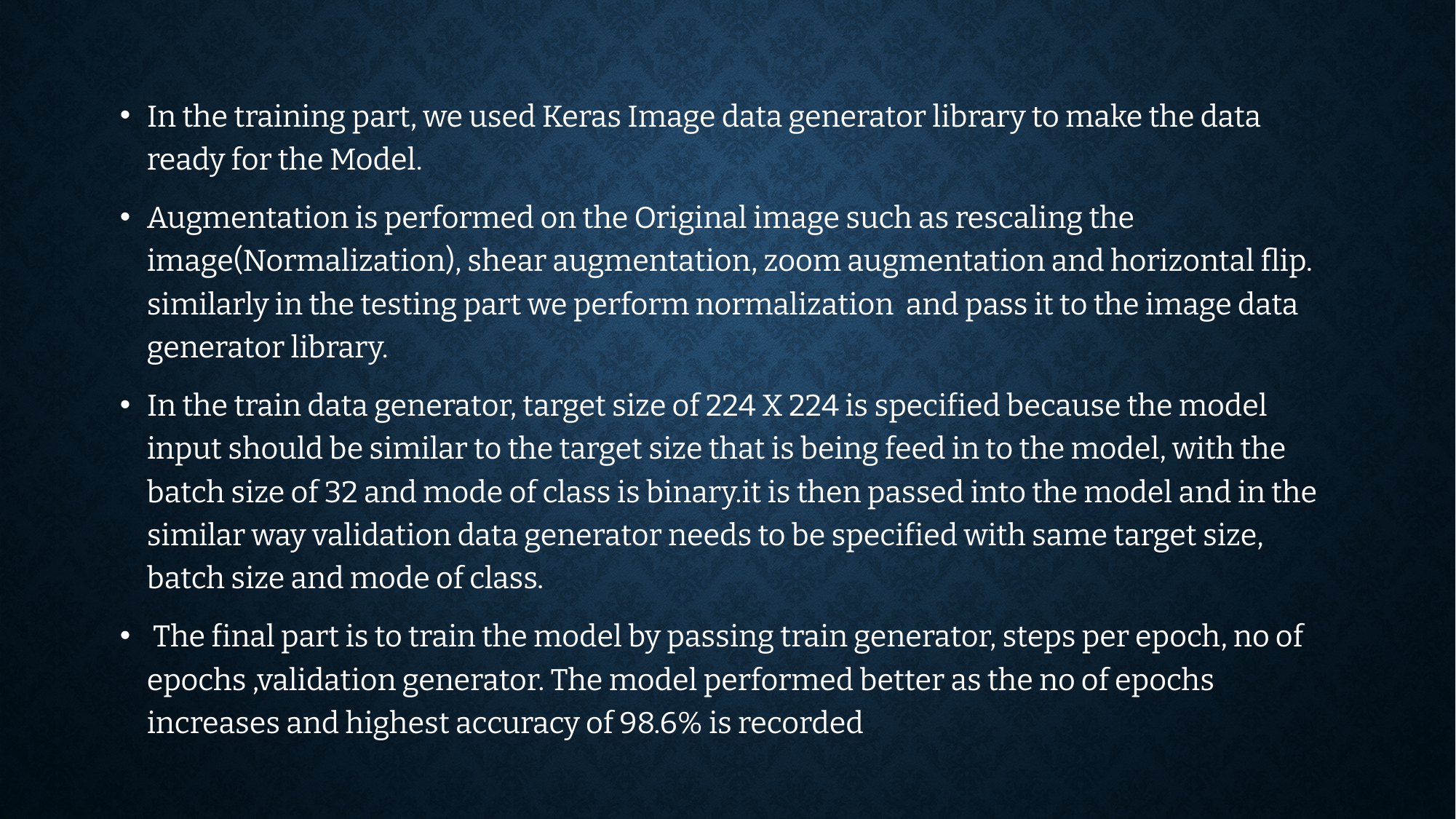

In the training part, we used Keras Image data generator library to make the data ready for the Model.
Augmentation is performed on the Original image such as rescaling the image(Normalization), shear augmentation, zoom augmentation and horizontal flip. similarly in the testing part we perform normalization  and pass it to the image data generator library.
In the train data generator, target size of 224 X 224 is specified because the model input should be similar to the target size that is being feed in to the model, with the batch size of 32 and mode of class is binary.it is then passed into the model and in the similar way validation data generator needs to be specified with same target size, batch size and mode of class.
 The final part is to train the model by passing train generator, steps per epoch, no of epochs ,validation generator. The model performed better as the no of epochs increases and highest accuracy of 98.6% is recorded